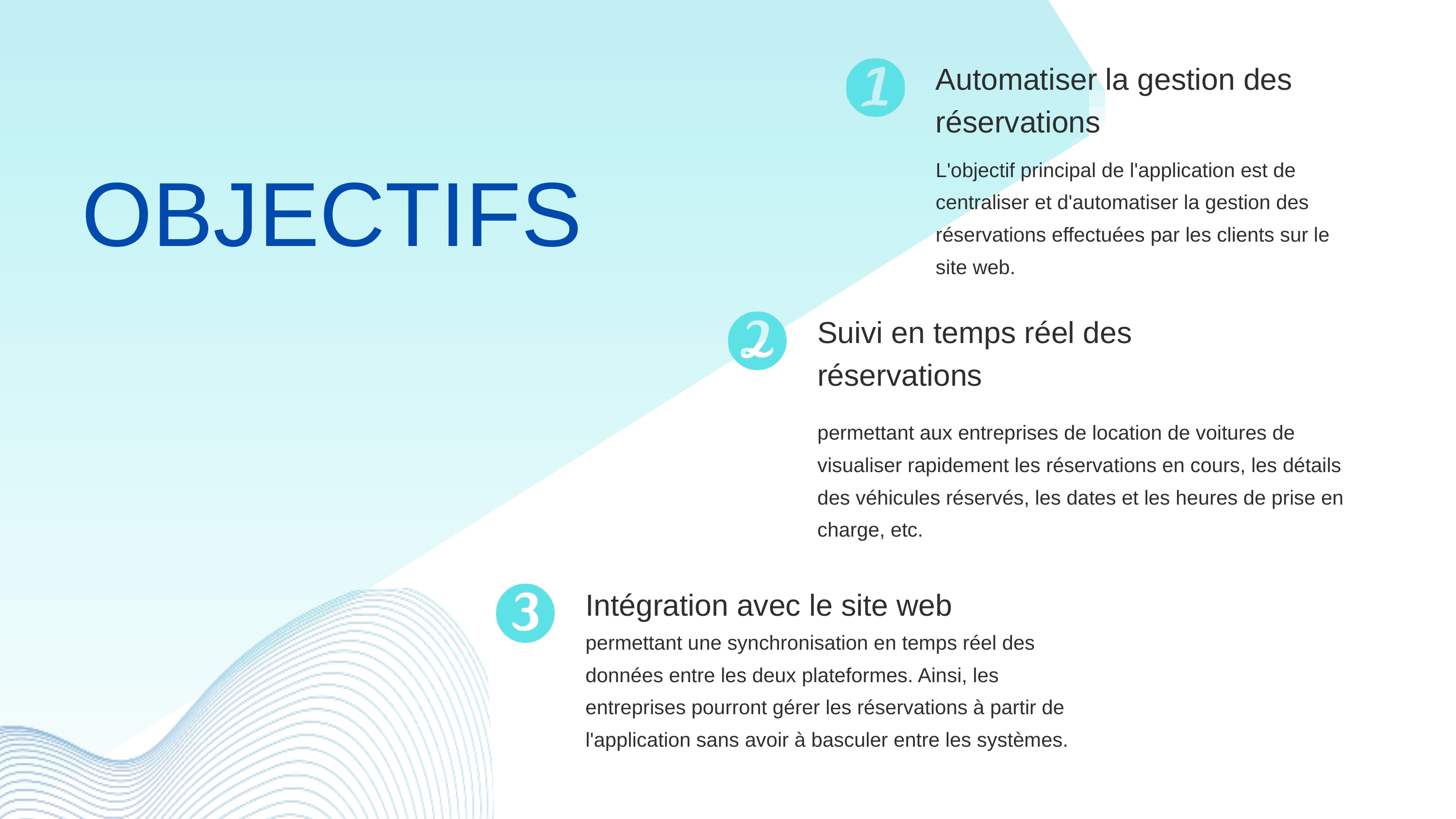

Automatiser la gestion des réservations

L'objectif principal de l'application est de centraliser et d'automatiser la gestion des réservations effectuées par les clients sur le site web.
OBJECTIFS
Suivi en temps réel des réservations

permettant aux entreprises de location de voitures de visualiser rapidement les réservations en cours, les détails des véhicules réservés, les dates et les heures de prise en charge, etc.
Intégration avec le site web

permettant une synchronisation en temps réel des données entre les deux plateformes. Ainsi, les entreprises pourront gérer les réservations à partir de l'application sans avoir à basculer entre les systèmes.